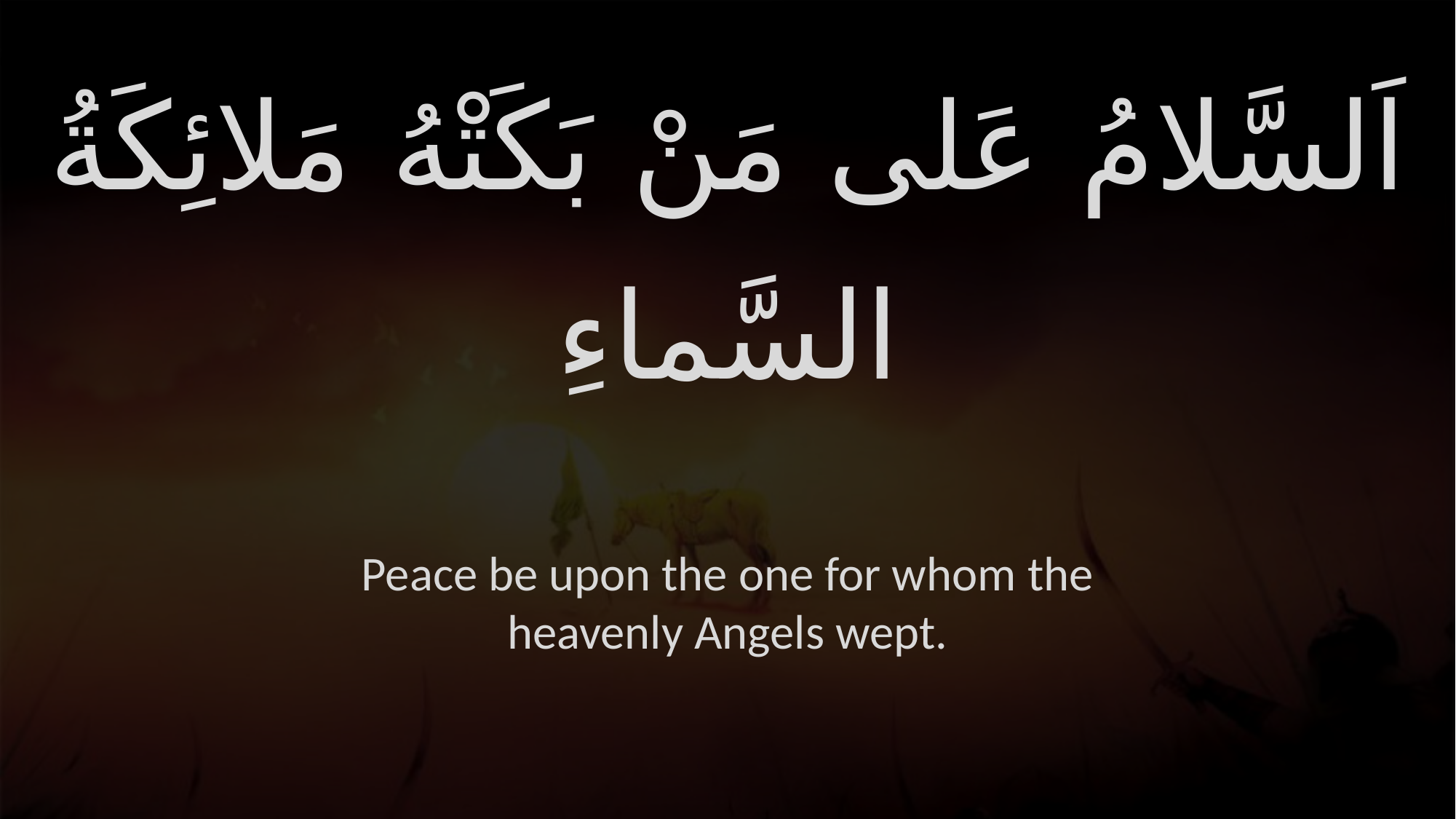

# اَلسَّلامُ عَلى مَنْ بَكَتْهُ مَلائِكَةُ السَّماءِ
Peace be upon the one for whom the heavenly Angels wept.